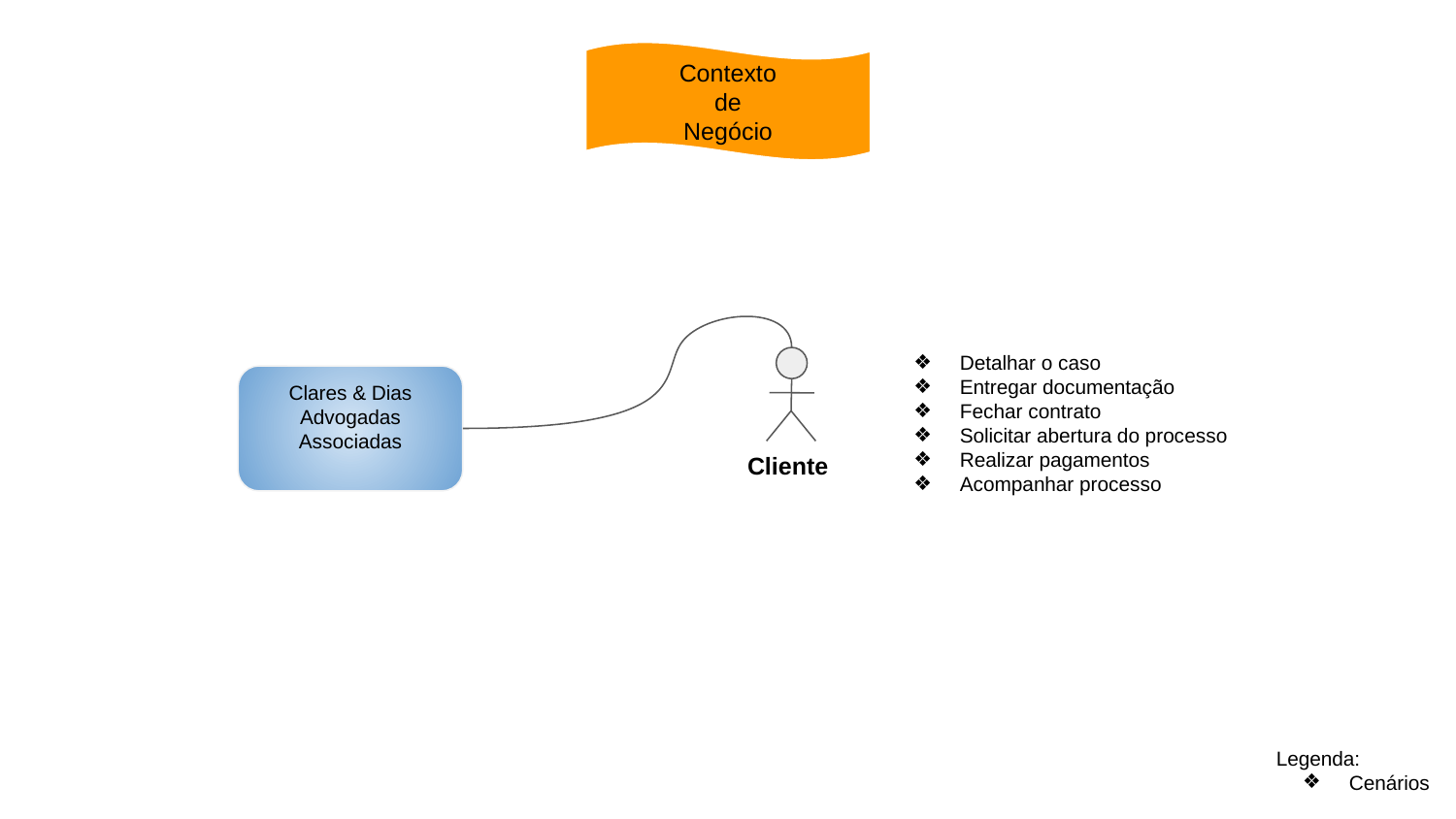

Contexto
de
Negócio
Detalhar o caso
Entregar documentação
Fechar contrato
Solicitar abertura do processo
Realizar pagamentos
Acompanhar processo

Cliente
Clares & Dias Advogadas Associadas

Legenda:
Cenários